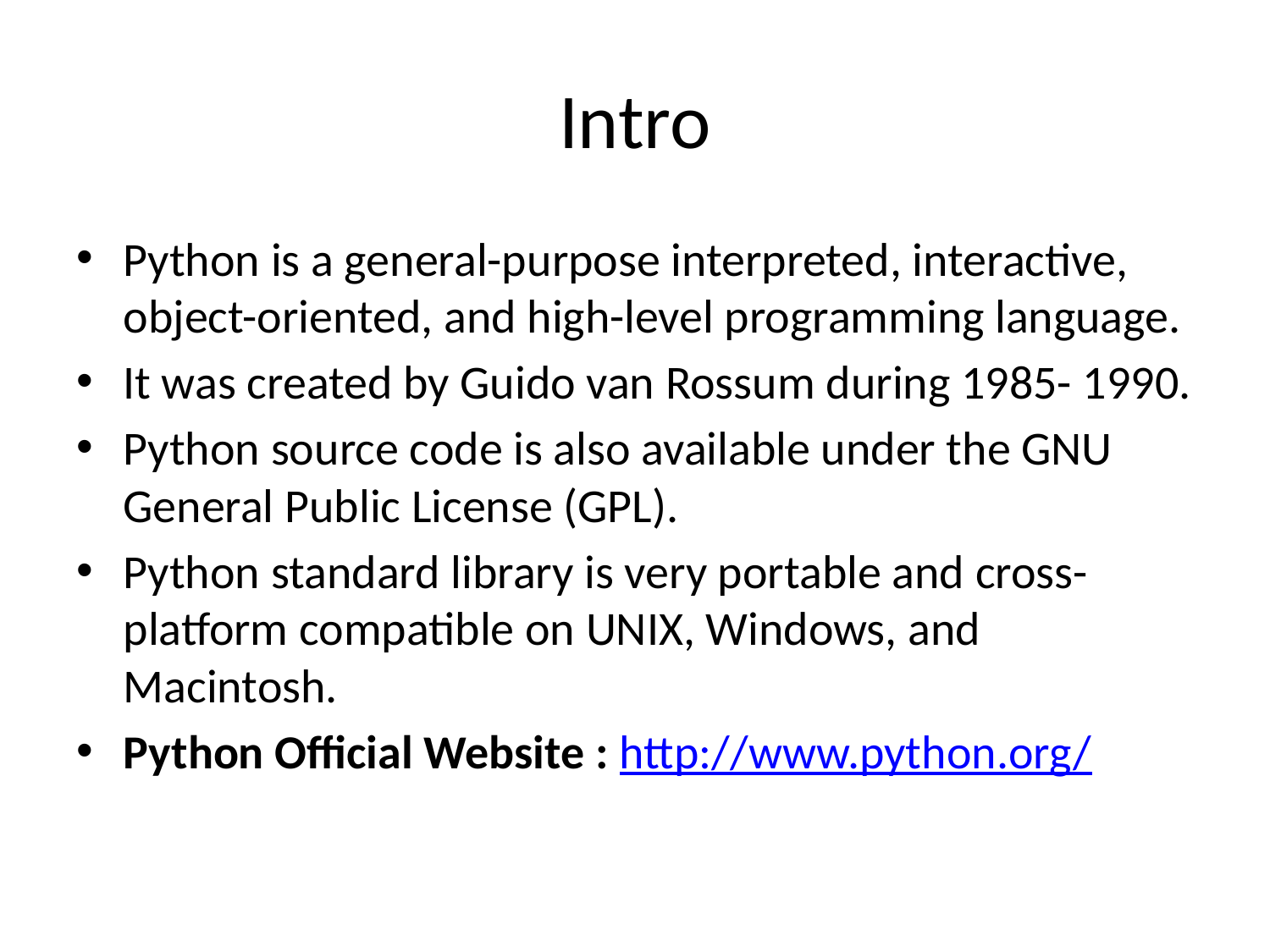

# Intro
Python is a general-purpose interpreted, interactive, object-oriented, and high-level programming language.
It was created by Guido van Rossum during 1985- 1990.
Python source code is also available under the GNU General Public License (GPL).
Python standard library is very portable and cross-platform compatible on UNIX, Windows, and Macintosh.
Python Official Website : http://www.python.org/